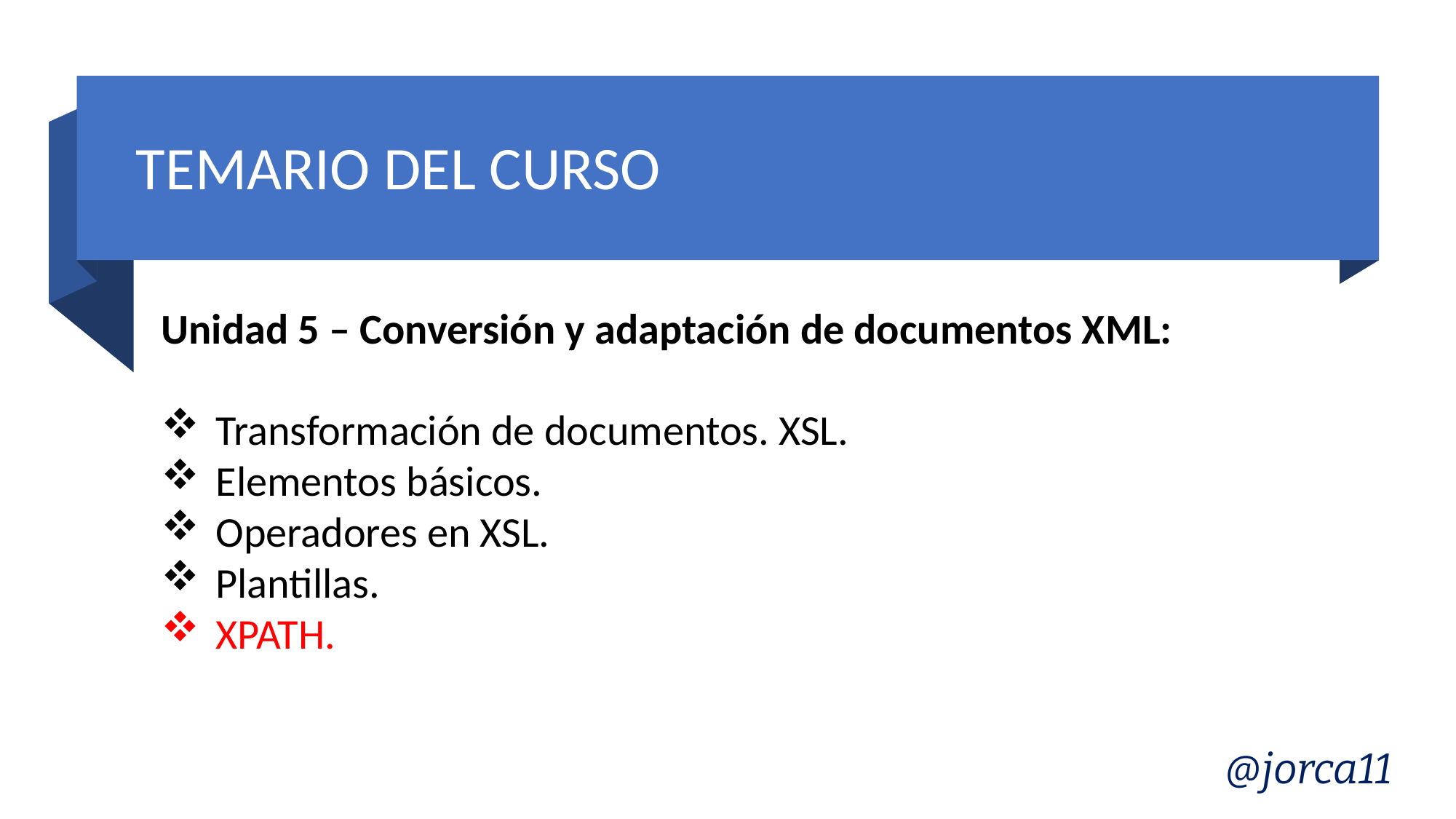

# TEMARIO DEL CURSO
Unidad 5 – Conversión y adaptación de documentos XML:

Transformación de documentos. XSL.
Elementos básicos.
Operadores en XSL.
Plantillas.
XPATH.

@jorca11